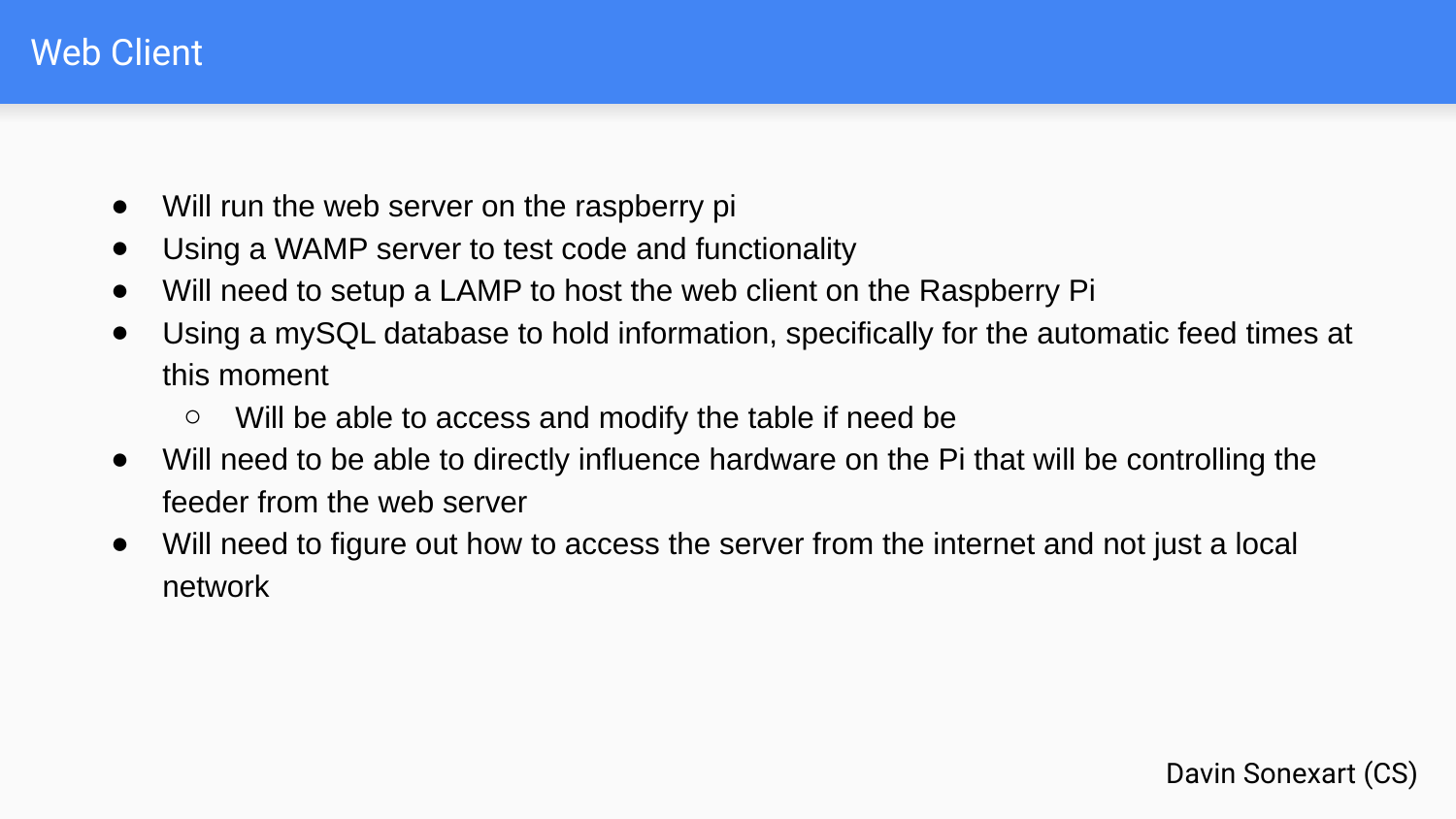

# Web Client
Will run the web server on the raspberry pi
Using a WAMP server to test code and functionality
Will need to setup a LAMP to host the web client on the Raspberry Pi
Using a mySQL database to hold information, specifically for the automatic feed times at this moment
Will be able to access and modify the table if need be
Will need to be able to directly influence hardware on the Pi that will be controlling the feeder from the web server
Will need to figure out how to access the server from the internet and not just a local network

Davin Sonexart (CS)